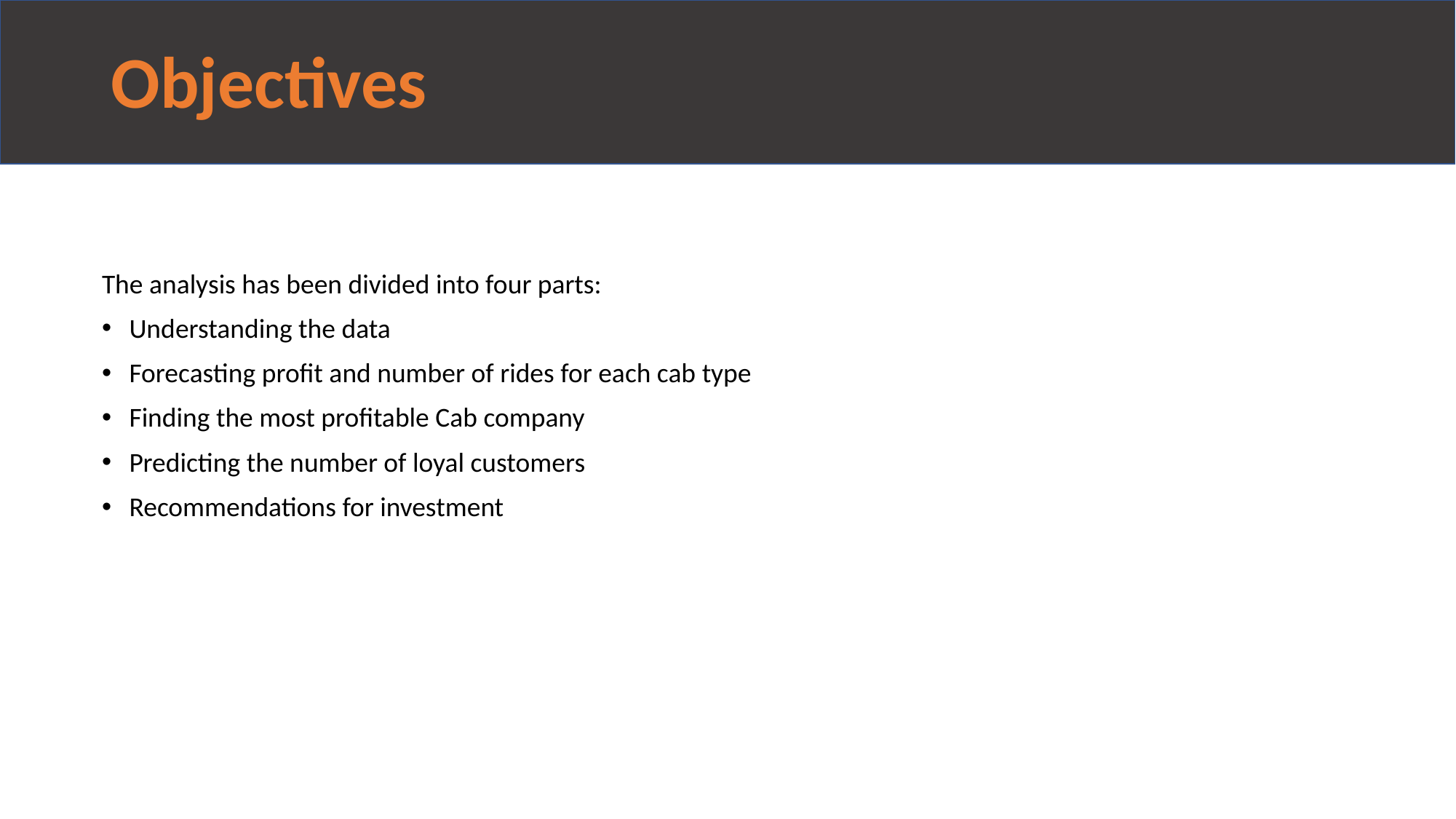

# Objectives

The analysis has been divided into four parts:
Understanding the data
Forecasting profit and number of rides for each cab type
Finding the most profitable Cab company
Predicting the number of loyal customers
Recommendations for investment